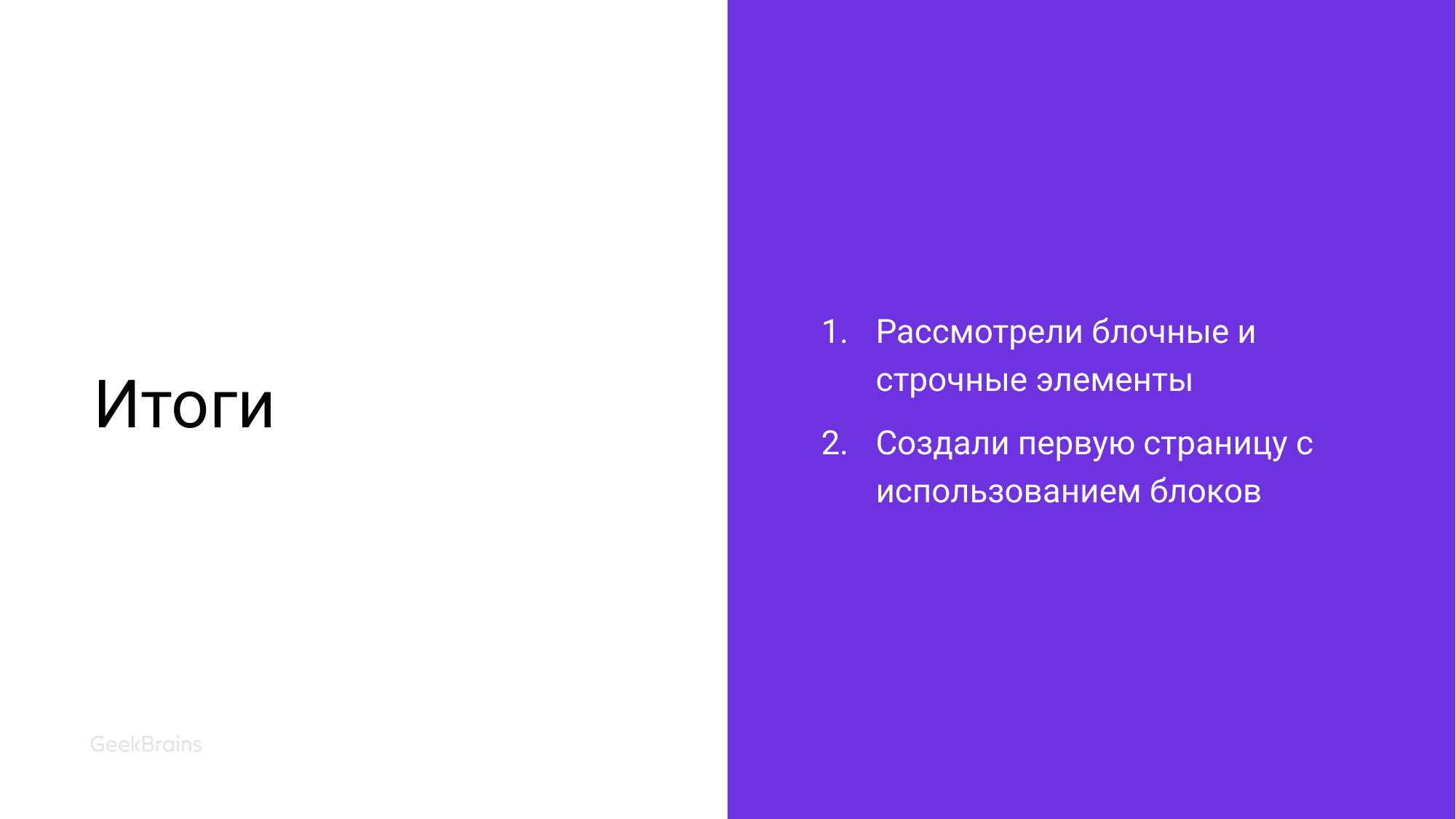

# Итоги
Рассмотрели блочные и строчные элементы
Создали первую страницу с использованием блоков